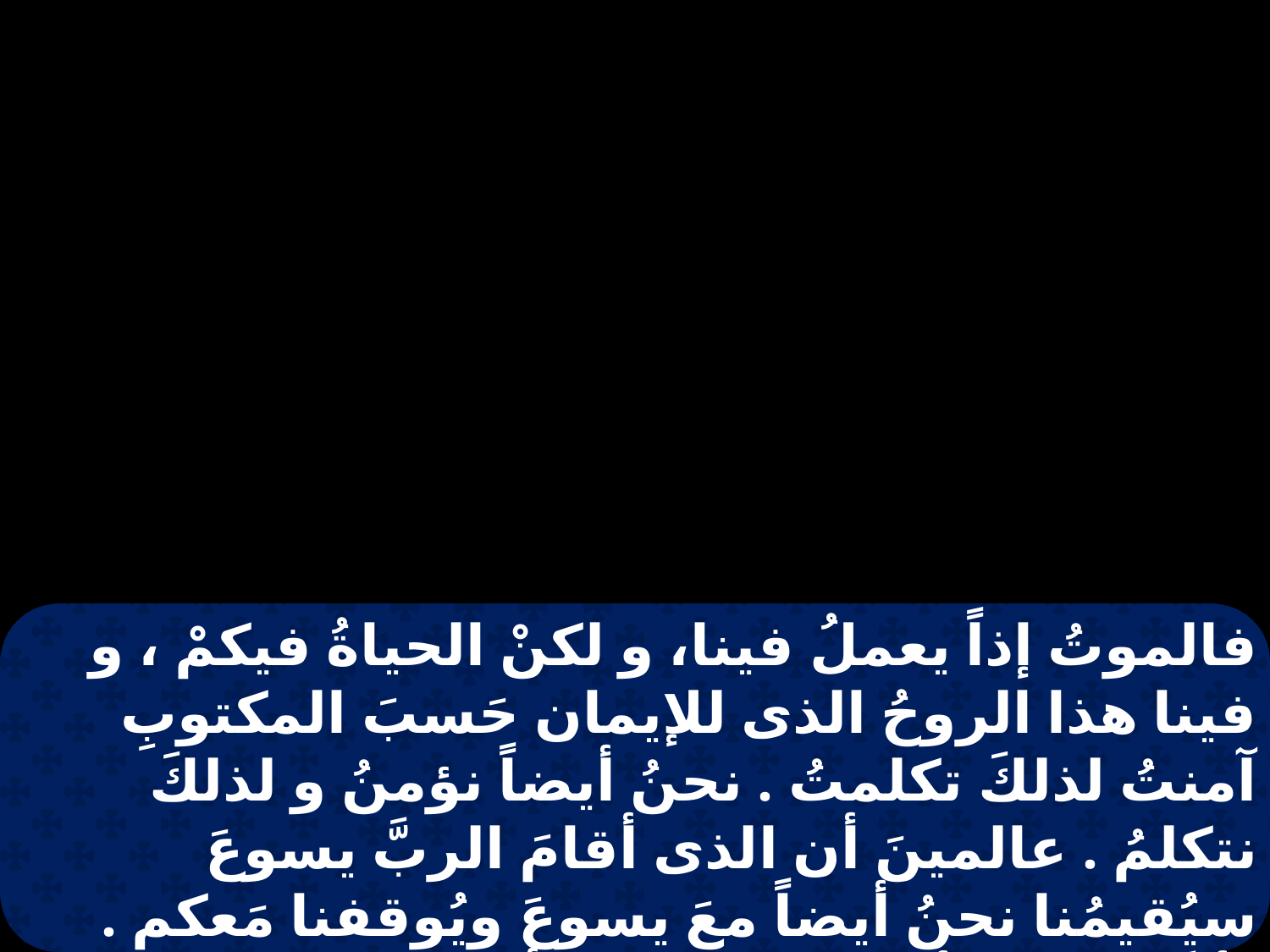

فالموتُ إذاً يعملُ فينا، و لكنْ الحياةُ فيكمْ ، و فينا هذا الروحُ الذى للإيمان حَسبَ المكتوبِ آمنتُ لذلكَ تكلمتُ . نحنُ أيضاً نؤمنُ و لذلكَ نتكلمُ . عالمينَ أن الذى أقامَ الربَّ يسوعَ سيُقيمُنا نحنُ أيضاً معَ يسوعَ ويُوقفنا مَعكم . لأنَّ جميعَ الأشياءِ كانت من أجلكمْ لكي تكثرَ النعمة و يَزدادَ الشكرُ من الكثيرينَ لمجدِ اللهِ .